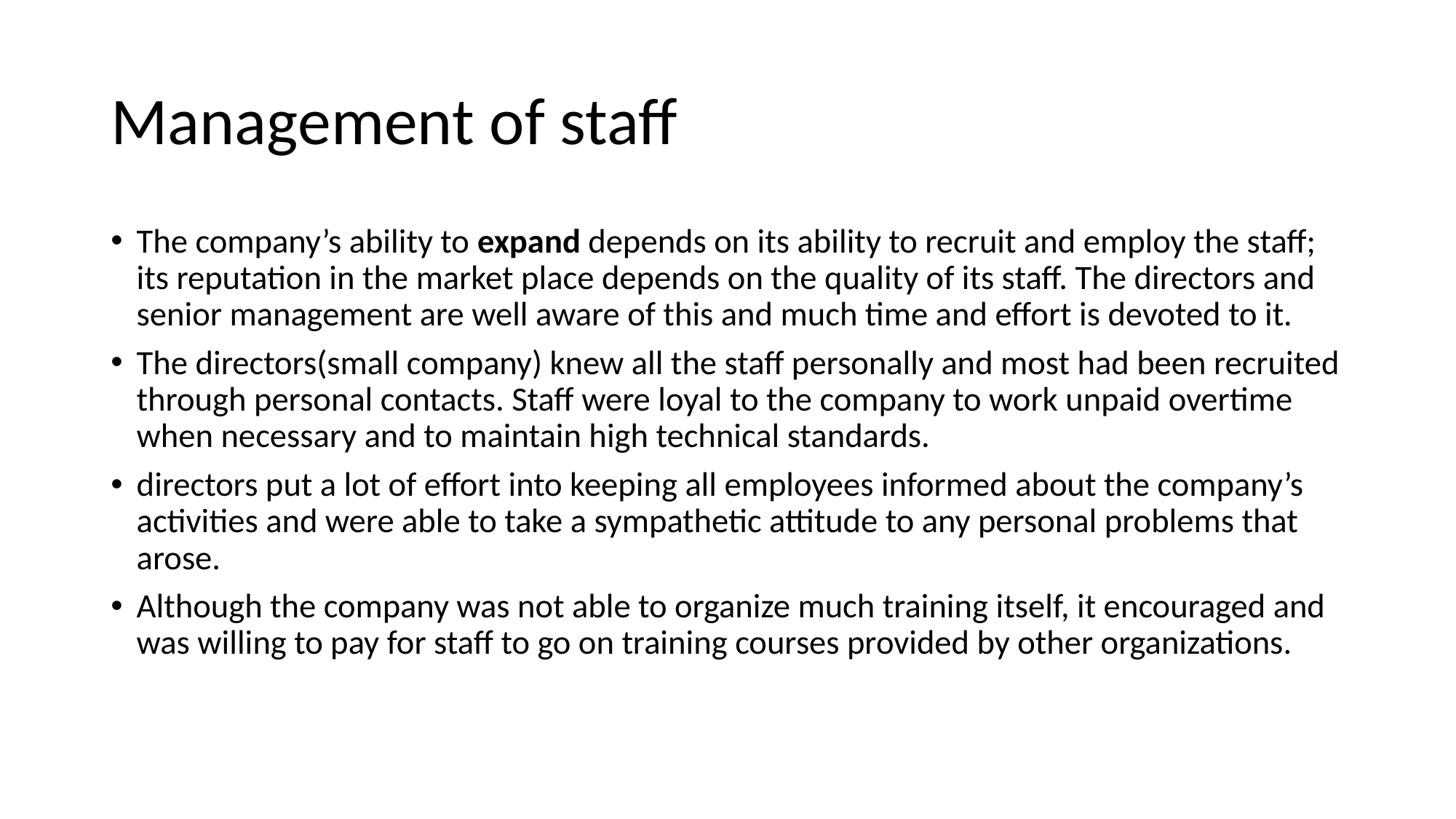

# Management of staff
The company’s ability to expand depends on its ability to recruit and employ the staff; its reputation in the market place depends on the quality of its staff. The directors and senior management are well aware of this and much time and effort is devoted to it.
The directors(small company) knew all the staff personally and most had been recruited through personal contacts. Staff were loyal to the company to work unpaid overtime when necessary and to maintain high technical standards.
directors put a lot of effort into keeping all employees informed about the company’s activities and were able to take a sympathetic attitude to any personal problems that arose.
Although the company was not able to organize much training itself, it encouraged and was willing to pay for staff to go on training courses provided by other organizations.